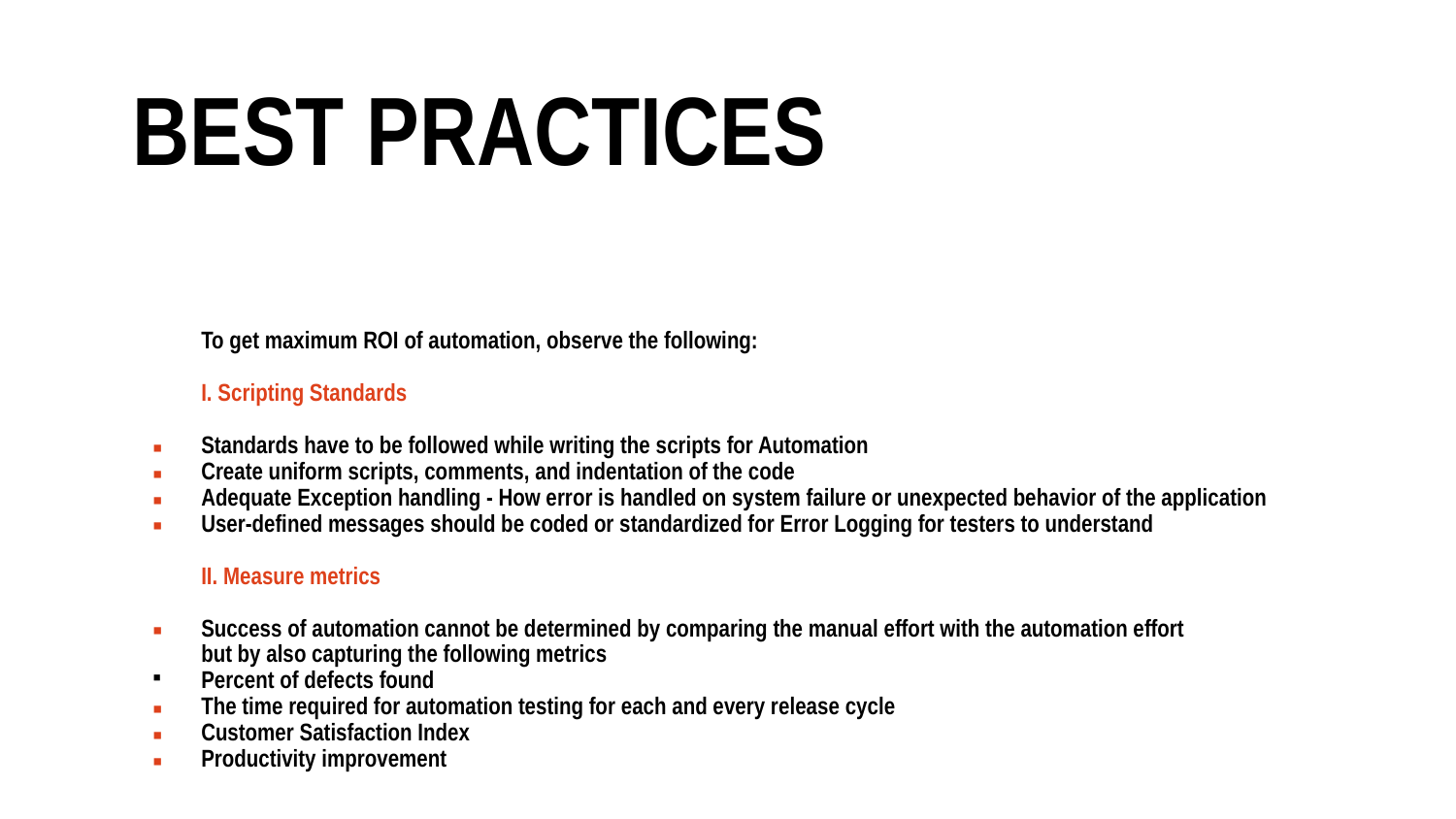

BEST PRACTICES

To get maximum ROI of automation, observe the following:

I. Scripting Standards

Standards have to be followed while writing the scripts for Automation
Create uniform scripts, comments, and indentation of the code
Adequate Exception handling - How error is handled on system failure or unexpected behavior of the application
User-defined messages should be coded or standardized for Error Logging for testers to understand

II. Measure metrics

Success of automation cannot be determined by comparing the manual effort with the automation effort
but by also capturing the following metrics
Percent of defects found
The time required for automation testing for each and every release cycle
Customer Satisfaction Index
Productivity improvement